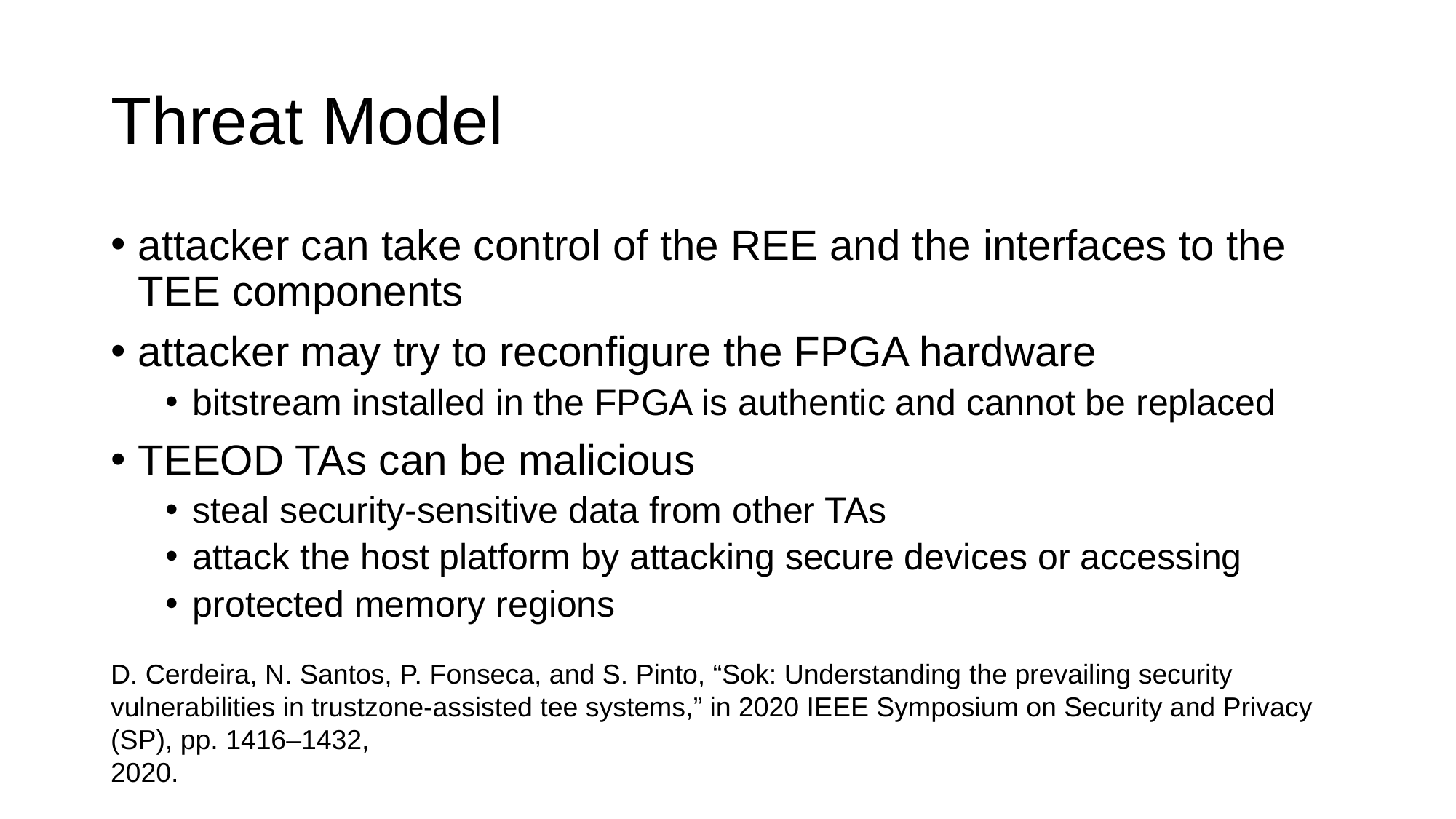

# Threat Model
attacker can take control of the REE and the interfaces to the TEE components
attacker may try to reconfigure the FPGA hardware
bitstream installed in the FPGA is authentic and cannot be replaced
TEEOD TAs can be malicious
steal security-sensitive data from other TAs
attack the host platform by attacking secure devices or accessing
protected memory regions
D. Cerdeira, N. Santos, P. Fonseca, and S. Pinto, “Sok: Understanding the prevailing security vulnerabilities in trustzone-assisted tee systems,” in 2020 IEEE Symposium on Security and Privacy (SP), pp. 1416–1432,
2020.